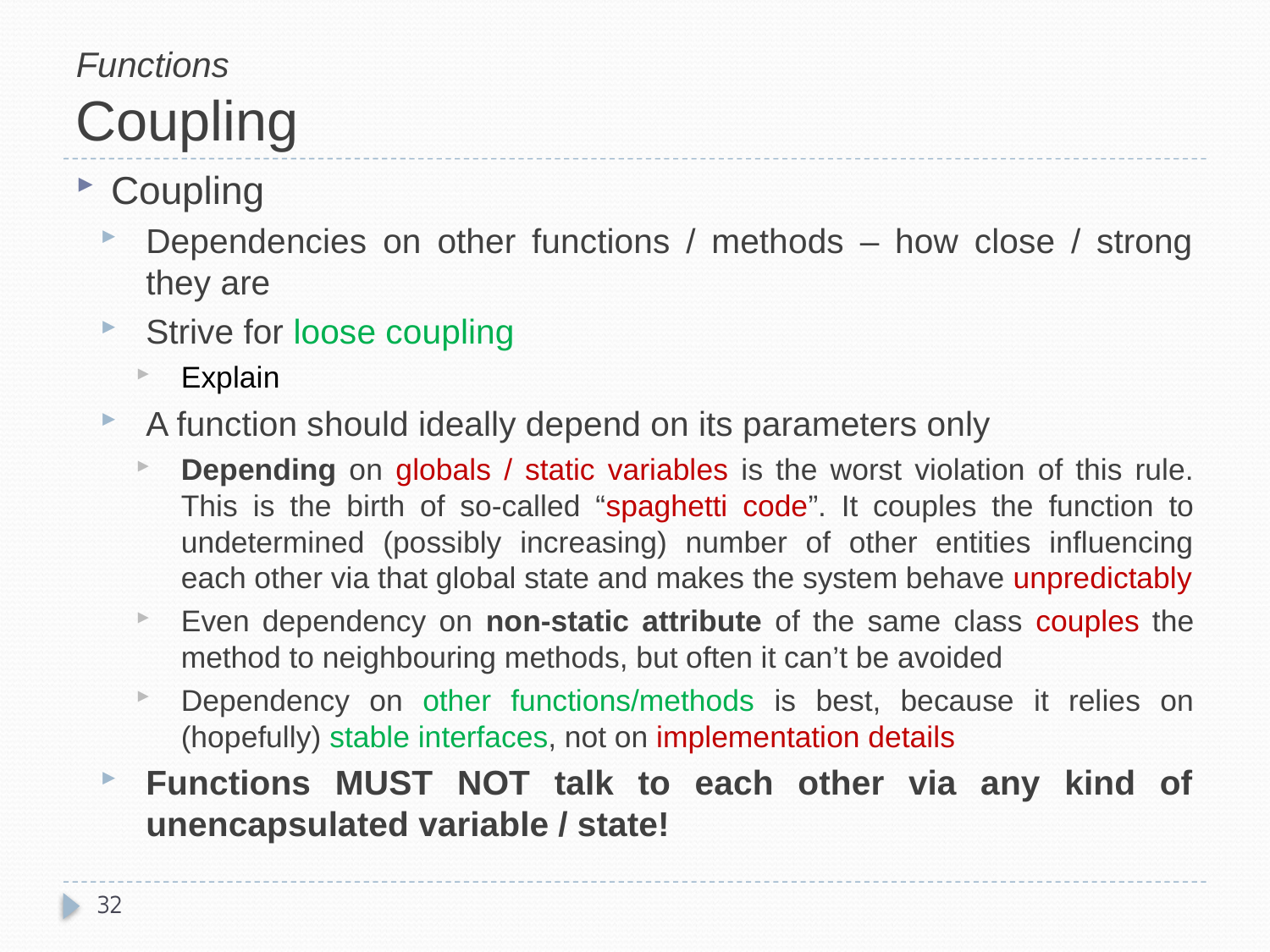

# Functions Coupling
Coupling
Dependencies on other functions / methods – how close / strong they are
Strive for loose coupling
Explain
A function should ideally depend on its parameters only
Depending on globals / static variables is the worst violation of this rule. This is the birth of so-called “spaghetti code”. It couples the function to undetermined (possibly increasing) number of other entities influencing each other via that global state and makes the system behave unpredictably
Even dependency on non-static attribute of the same class couples the method to neighbouring methods, but often it can’t be avoided
Dependency on other functions/methods is best, because it relies on (hopefully) stable interfaces, not on implementation details
Functions MUST NOT talk to each other via any kind of unencapsulated variable / state!

32